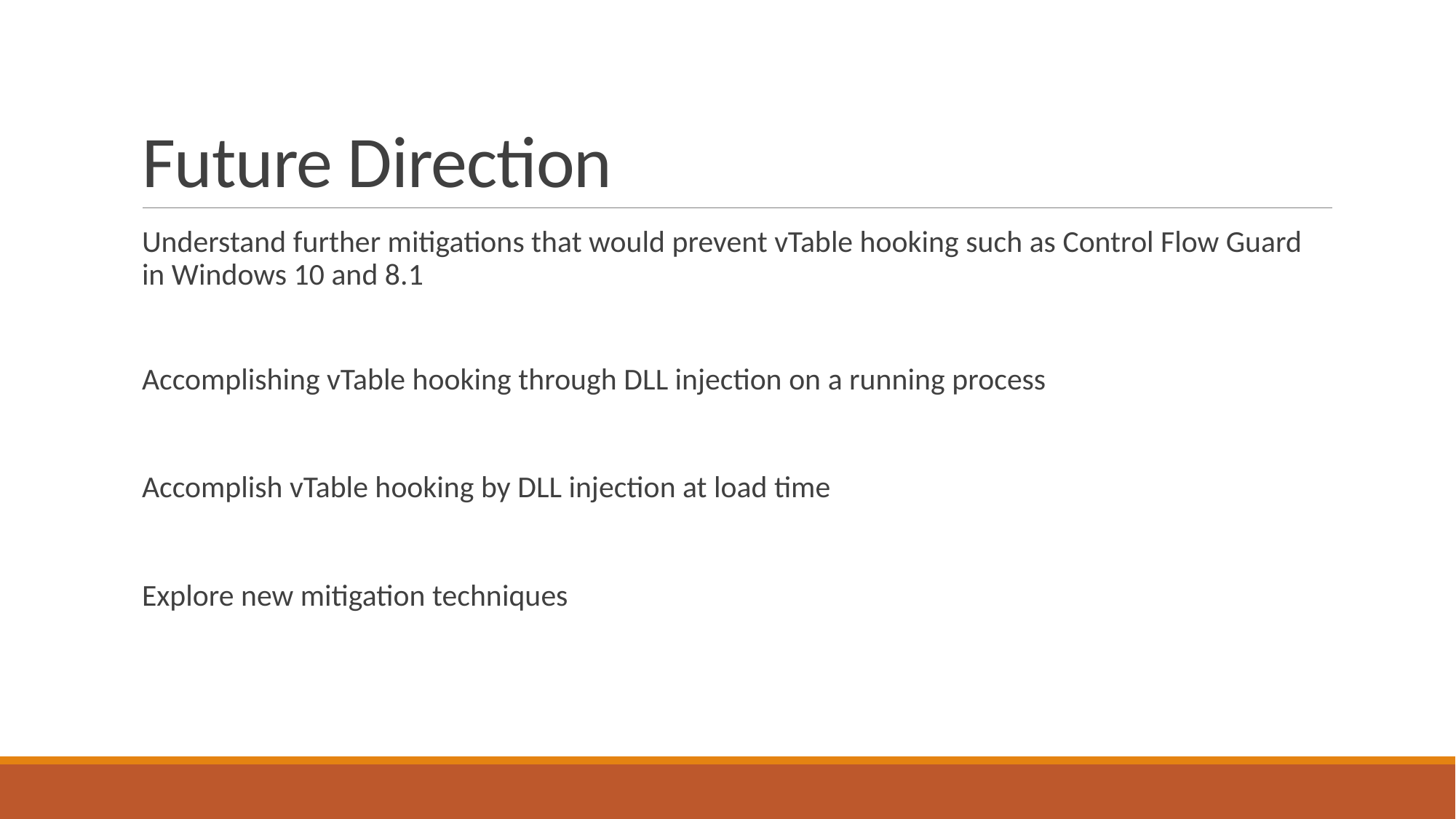

# Future Direction
Understand further mitigations that would prevent vTable hooking such as Control Flow Guard in Windows 10 and 8.1

Accomplishing vTable hooking through DLL injection on a running process

Accomplish vTable hooking by DLL injection at load time

Explore new mitigation techniques